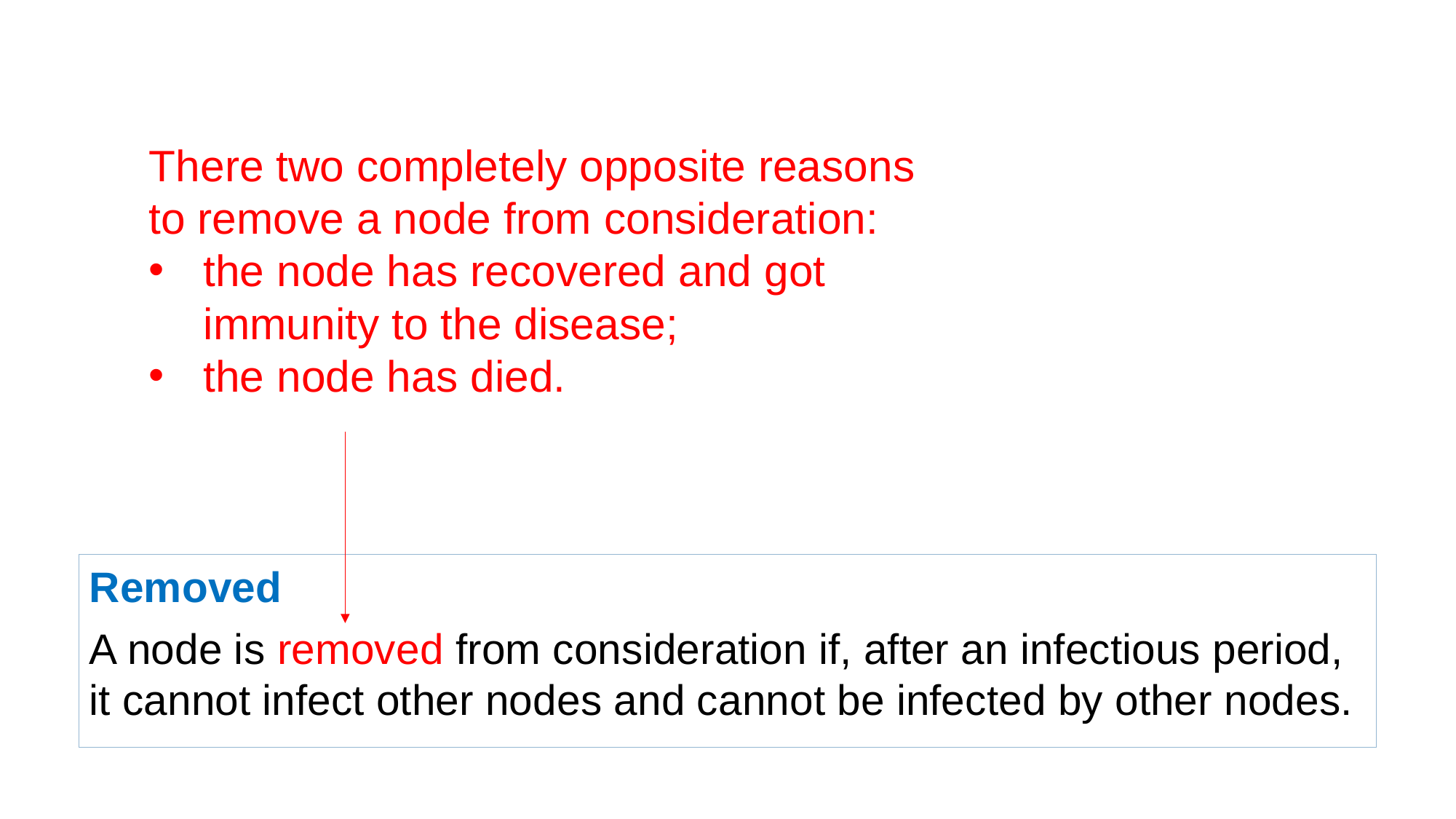

There two completely opposite reasons to remove a node from consideration:
the node has recovered and got immunity to the disease;
the node has died.
5

Removed
A node is removed from consideration if, after an infectious period, it cannot infect other nodes and cannot be infected by other nodes.